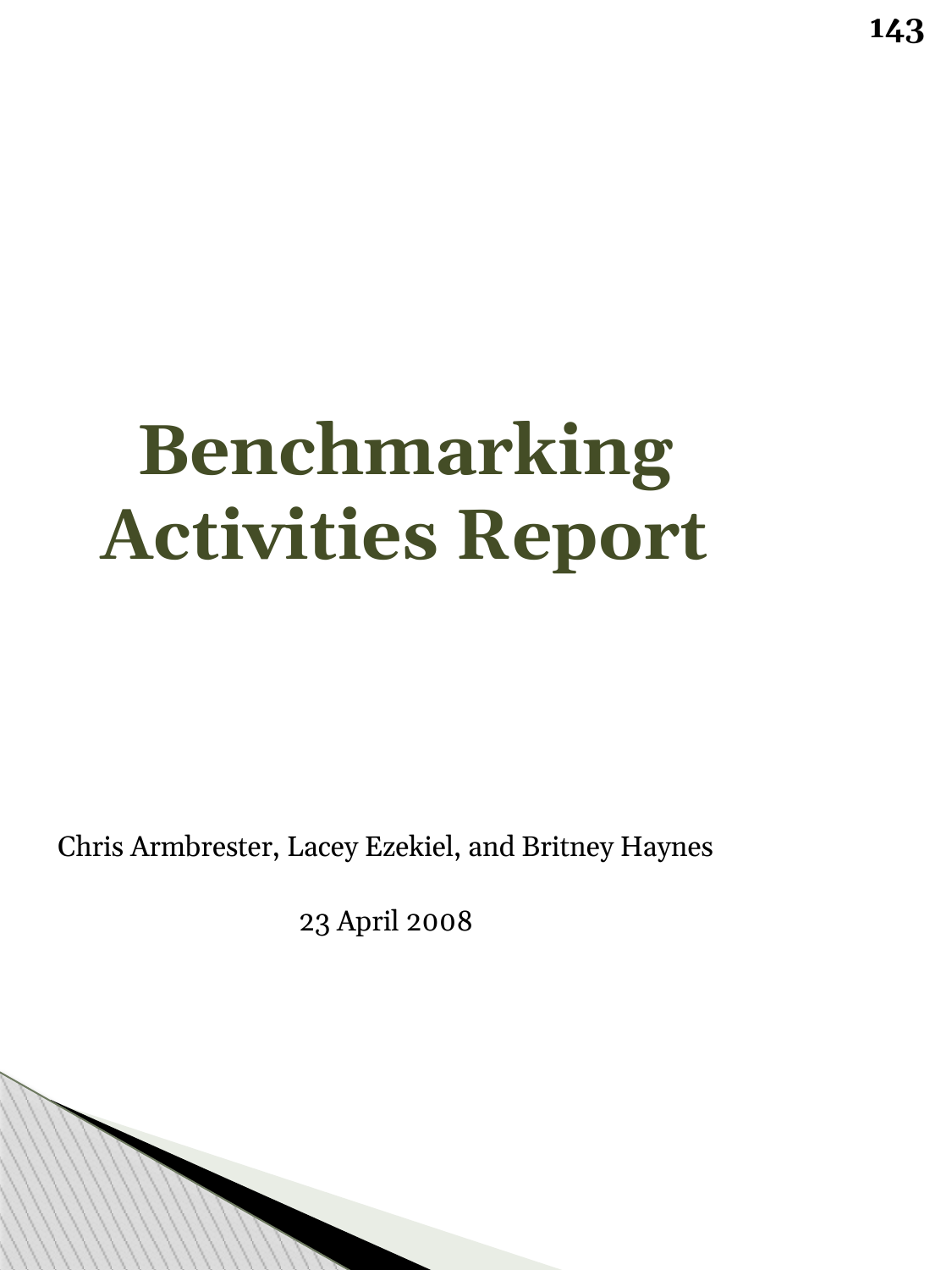

143
Benchmarking Activities Report
Chris Armbrester, Lacey Ezekiel, and Britney Haynes

23 April 2008